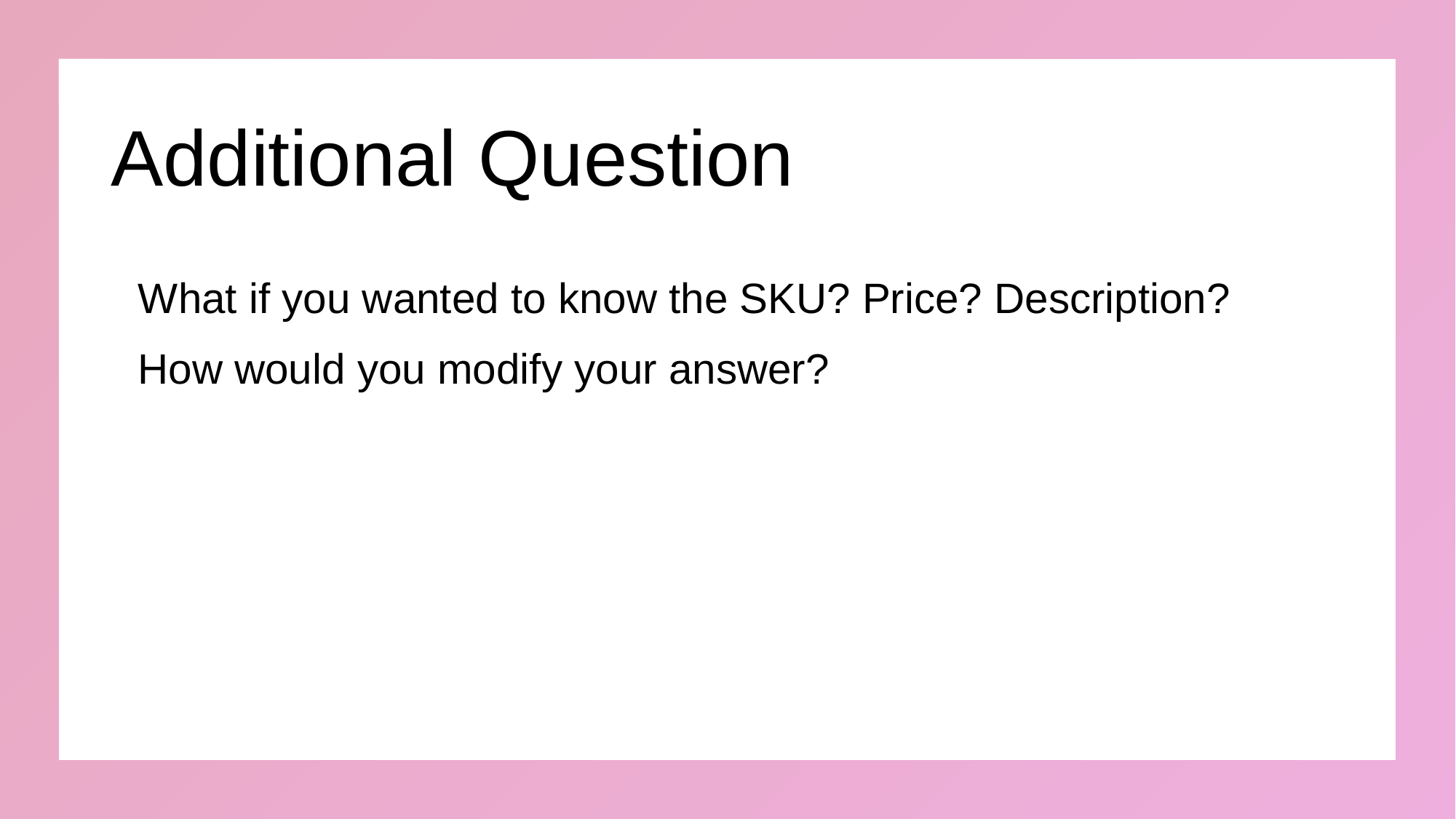

# Additional Question
What if you wanted to know the SKU? Price? Description?
How would you modify your answer?